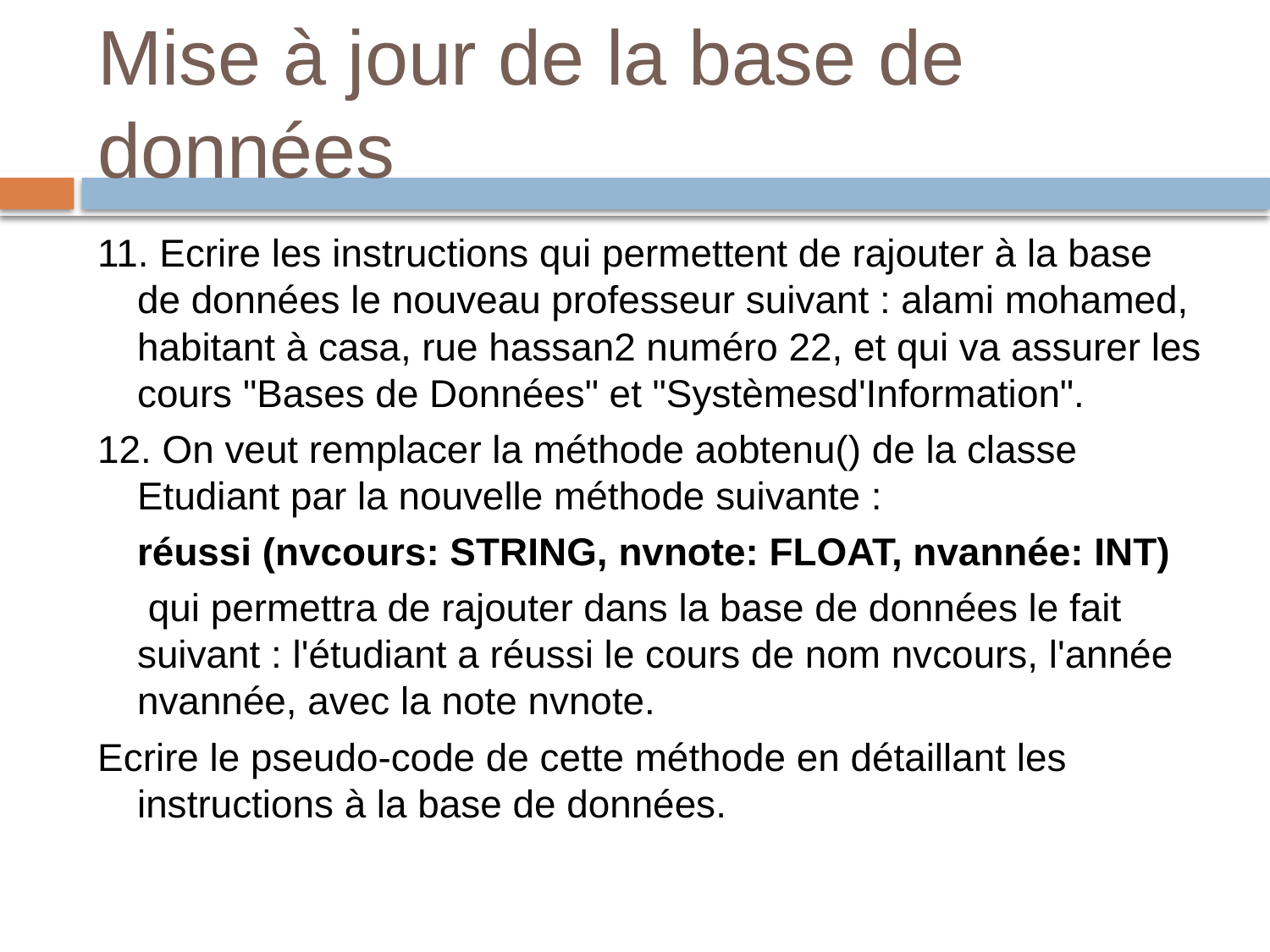

# Mise à jour de la base de données
11. Ecrire les instructions qui permettent de rajouter à la base de données le nouveau professeur suivant : alami mohamed, habitant à casa, rue hassan2 numéro 22, et qui va assurer les cours "Bases de Données" et "Systèmesd'Information".
12. On veut remplacer la méthode aobtenu() de la classe Etudiant par la nouvelle méthode suivante :
	réussi (nvcours: STRING, nvnote: FLOAT, nvannée: INT)
	 qui permettra de rajouter dans la base de données le fait suivant : l'étudiant a réussi le cours de nom nvcours, l'année nvannée, avec la note nvnote.
Ecrire le pseudo-code de cette méthode en détaillant les instructions à la base de données.